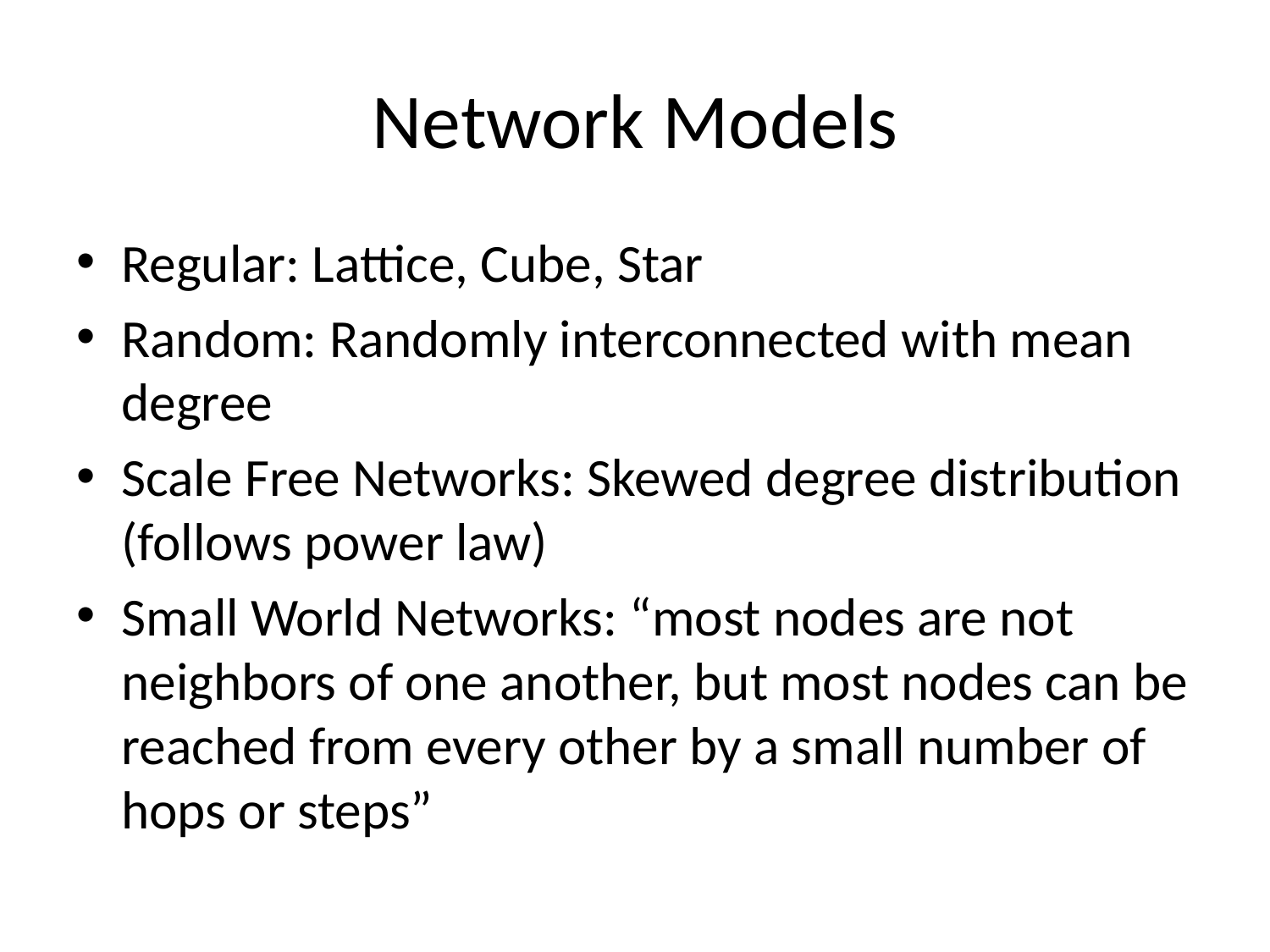

# Network Models
Regular: Lattice, Cube, Star
Random: Randomly interconnected with mean degree
Scale Free Networks: Skewed degree distribution (follows power law)
Small World Networks: “most nodes are not neighbors of one another, but most nodes can be reached from every other by a small number of hops or steps”